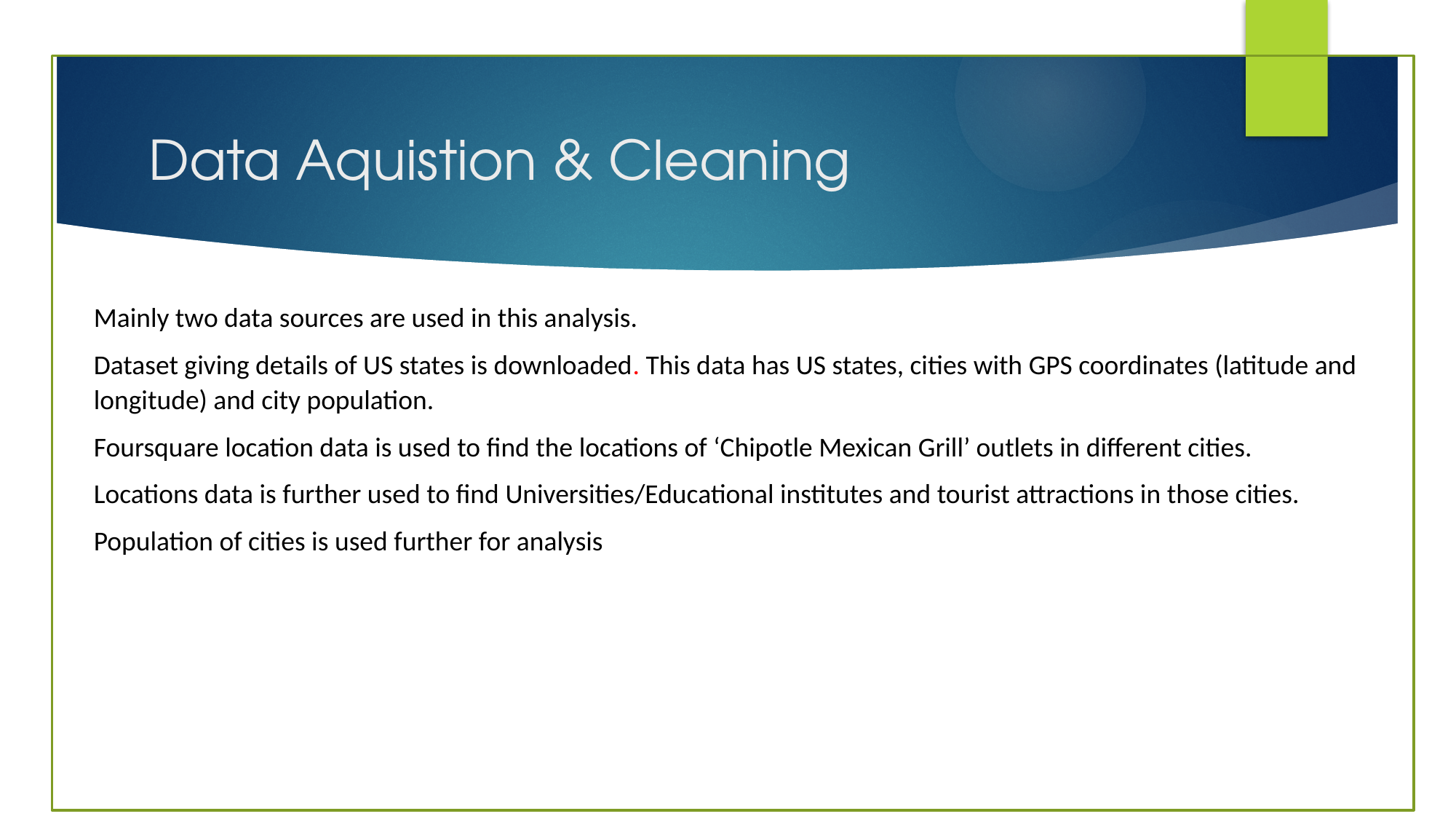

# Data Aquistion & Cleaning
Mainly two data sources are used in this analysis.
Dataset giving details of US states is downloaded. This data has US states, cities with GPS coordinates (latitude and longitude) and city population.
Foursquare location data is used to find the locations of ‘Chipotle Mexican Grill’ outlets in different cities.
Locations data is further used to find Universities/Educational institutes and tourist attractions in those cities.
Population of cities is used further for analysis